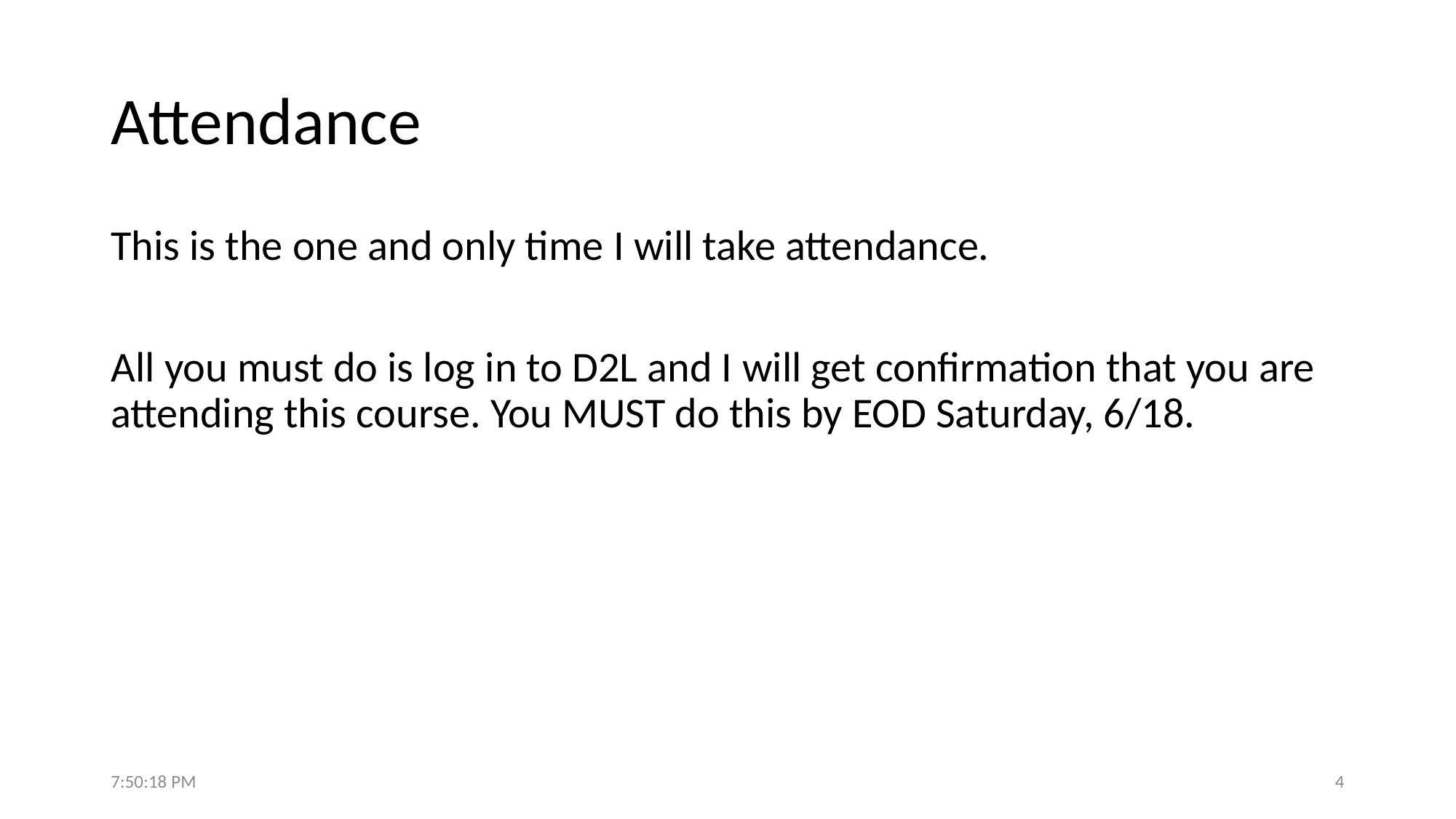

# Attendance
This is the one and only time I will take attendance.

All you must do is log in to D2L and I will get confirmation that you are attending this course. You MUST do this by EOD Saturday, 6/18.
7:50:18 PM
4